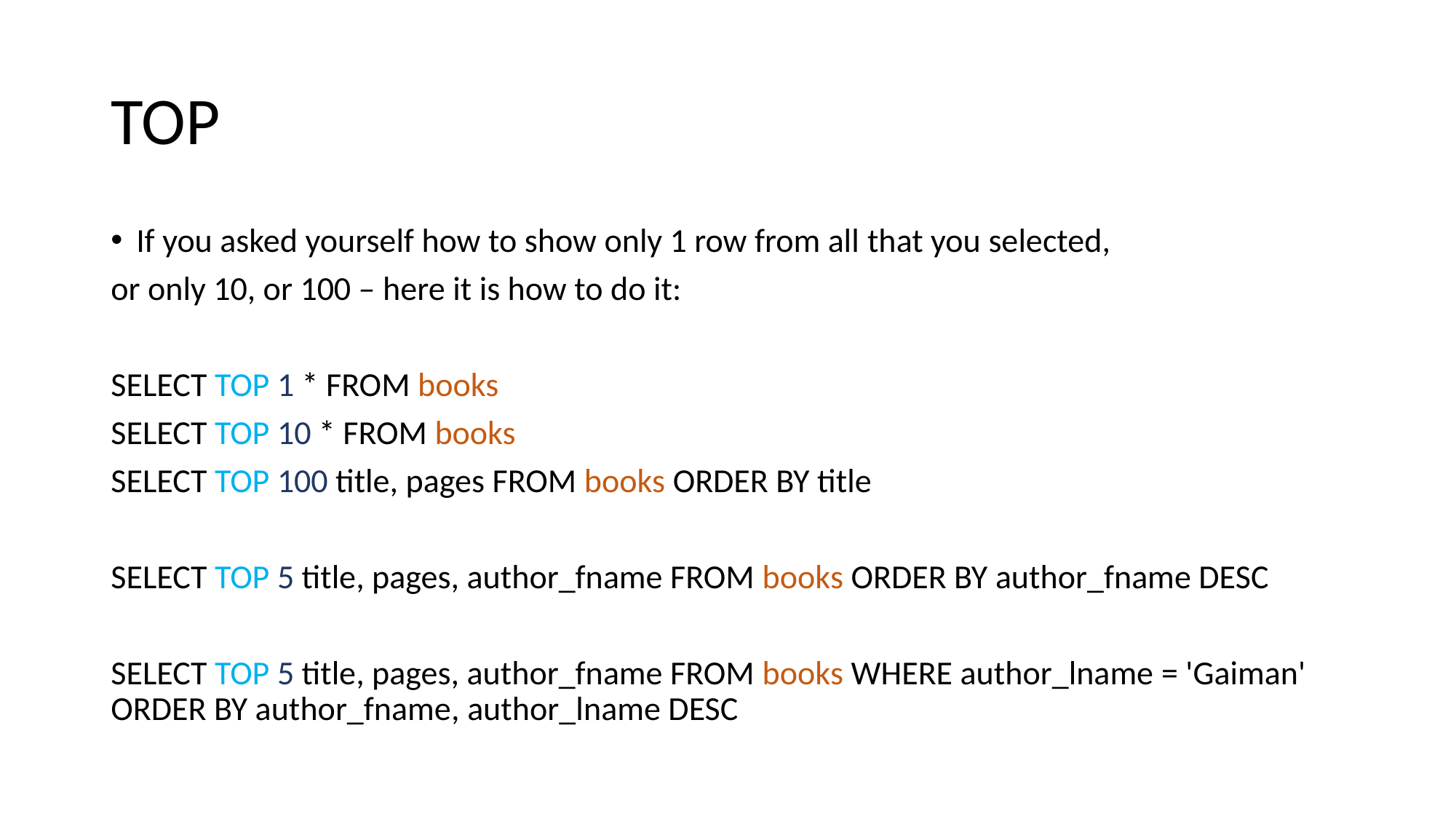

# TOP
If you asked yourself how to show only 1 row from all that you selected,
or only 10, or 100 – here it is how to do it:

SELECT TOP 1 * FROM books
SELECT TOP 10 * FROM books
SELECT TOP 100 title, pages FROM books ORDER BY title

SELECT TOP 5 title, pages, author_fname FROM books ORDER BY author_fname DESC

SELECT TOP 5 title, pages, author_fname FROM books WHERE author_lname = 'Gaiman' ORDER BY author_fname, author_lname DESC